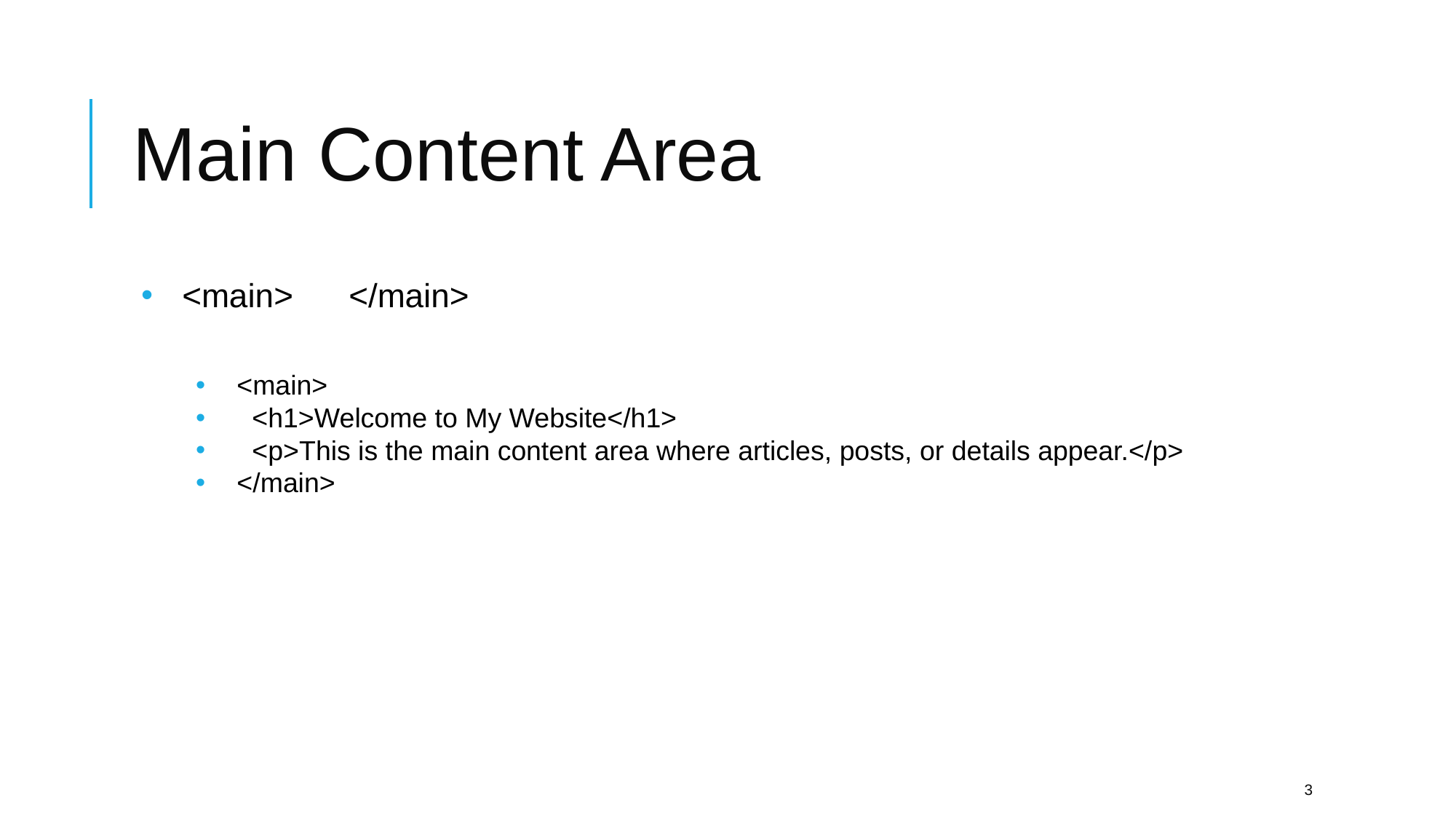

# Main Content Area
<main>      </main>

<main>
  <h1>Welcome to My Website</h1>
  <p>This is the main content area where articles, posts, or details appear.</p>
</main>

3